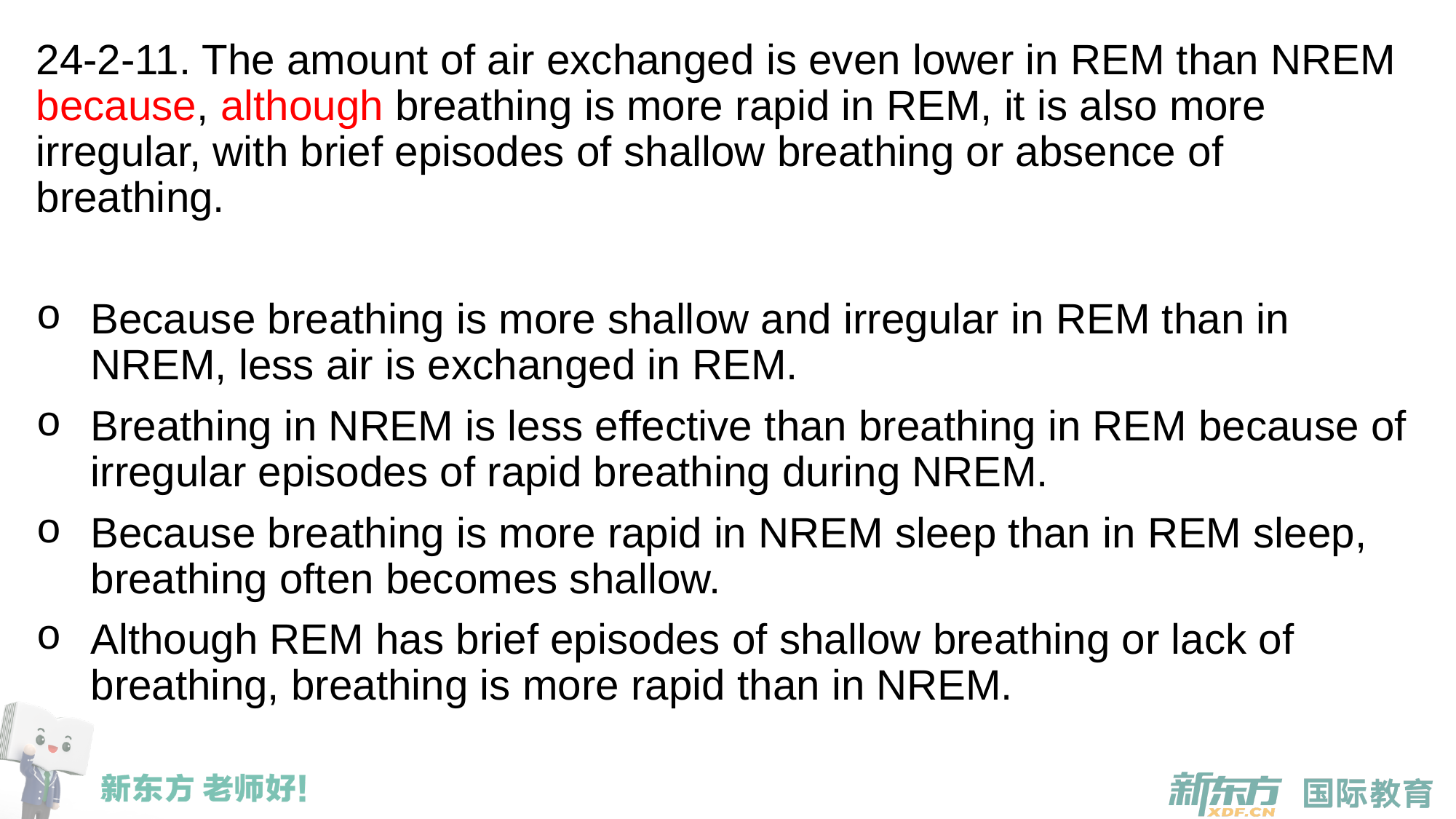

24-2-11. The amount of air exchanged is even lower in REM than NREM because, although breathing is more rapid in REM, it is also more irregular, with brief episodes of shallow breathing or absence of breathing.

Because breathing is more shallow and irregular in REM than in NREM, less air is exchanged in REM.
Breathing in NREM is less effective than breathing in REM because of irregular episodes of rapid breathing during NREM.
Because breathing is more rapid in NREM sleep than in REM sleep, breathing often becomes shallow.
Although REM has brief episodes of shallow breathing or lack of breathing, breathing is more rapid than in NREM.